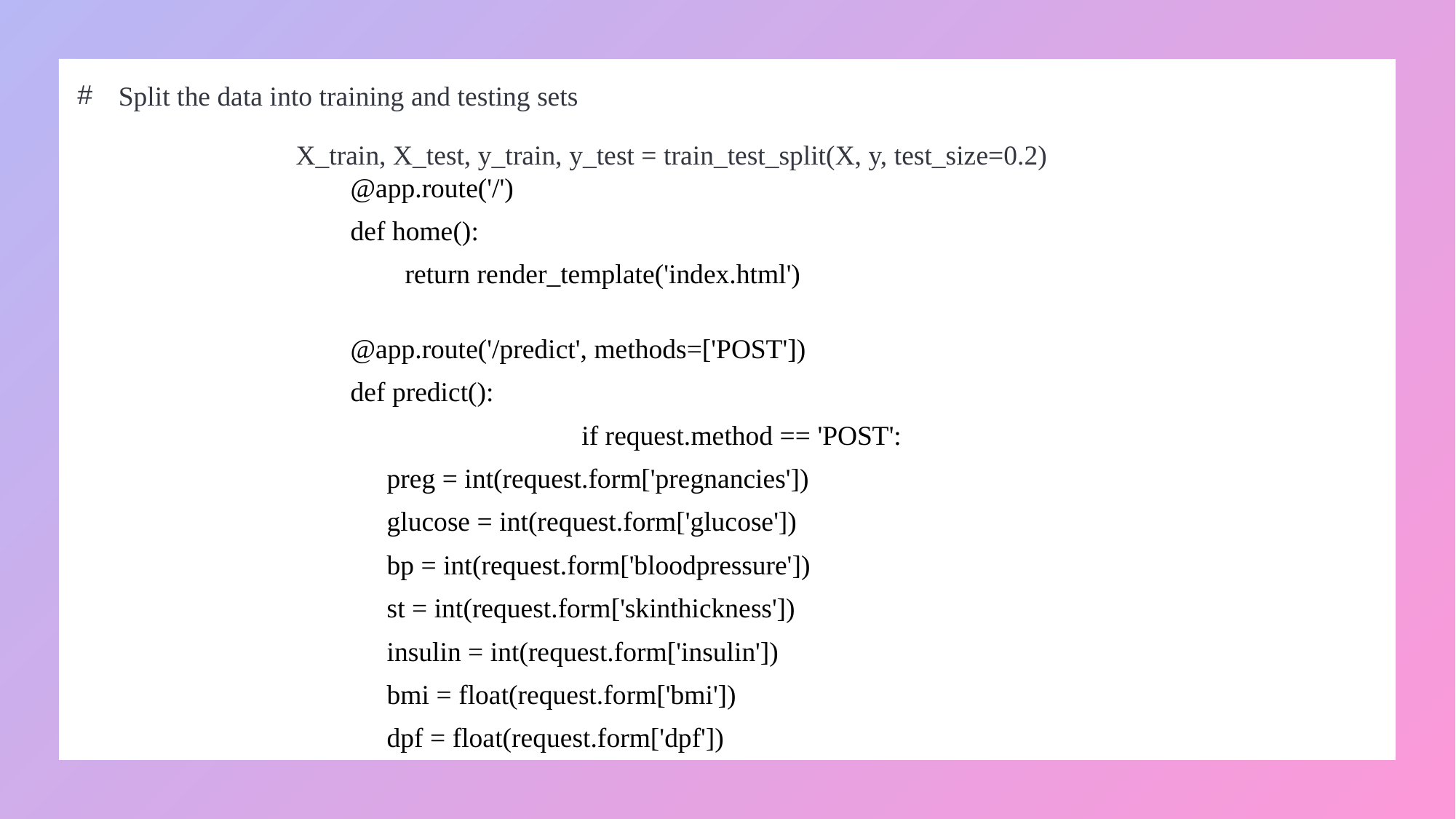

Split the data into training and testing sets

X_train, X_test, y_train, y_test = train_test_split(X, y, test_size=0.2)
@app.route('/')

def home():

return render_template('index.html')

@app.route('/predict', methods=['POST'])

def predict():

if request.method == 'POST':

preg = int(request.form['pregnancies'])

glucose = int(request.form['glucose'])

bp = int(request.form['bloodpressure'])

st = int(request.form['skinthickness'])

insulin = int(request.form['insulin'])

bmi = float(request.form['bmi'])

dpf = float(request.form['dpf'])